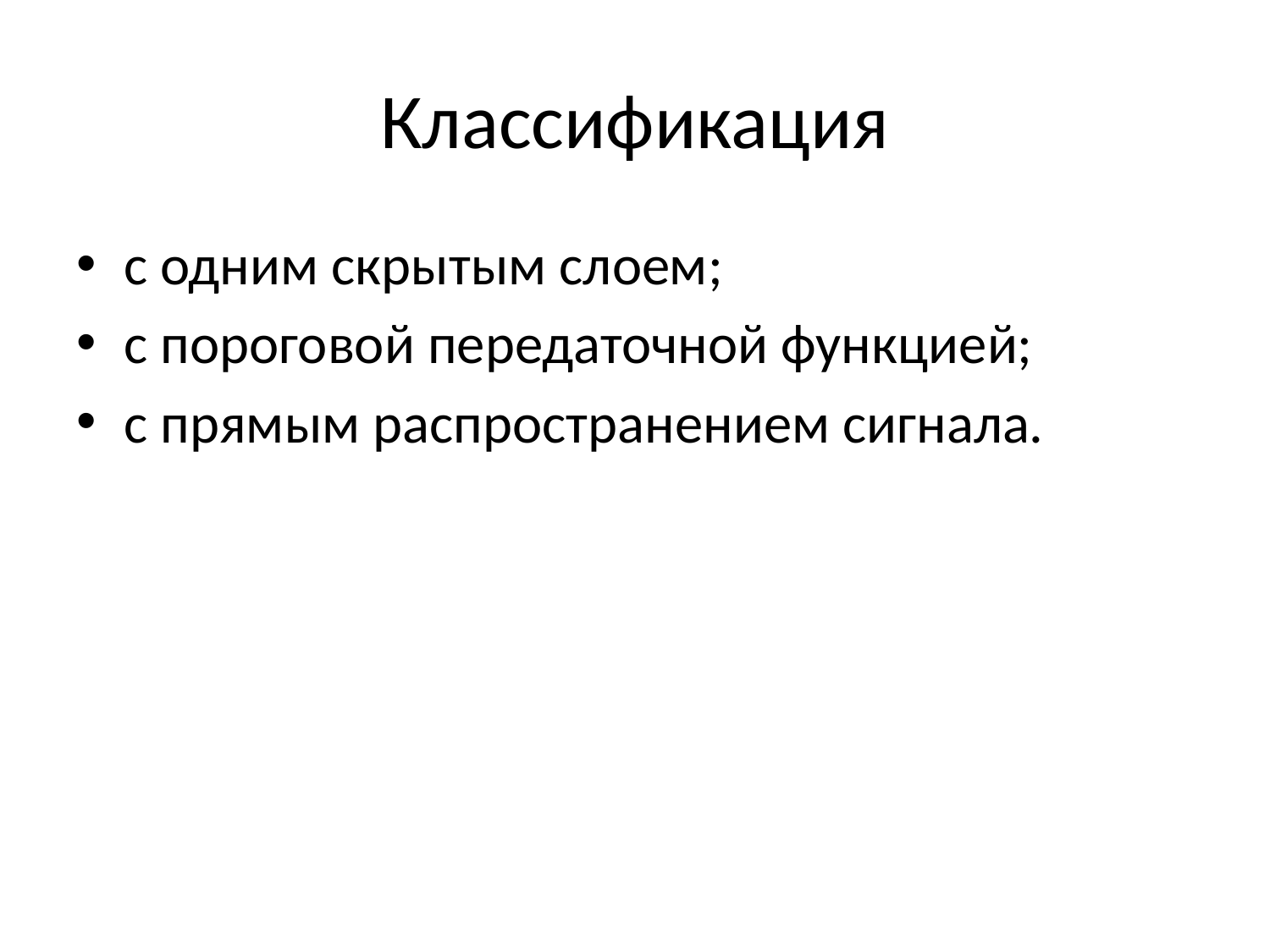

# Классификация
с одним скрытым слоем;
с пороговой передаточной функцией;
с прямым распространением сигнала.